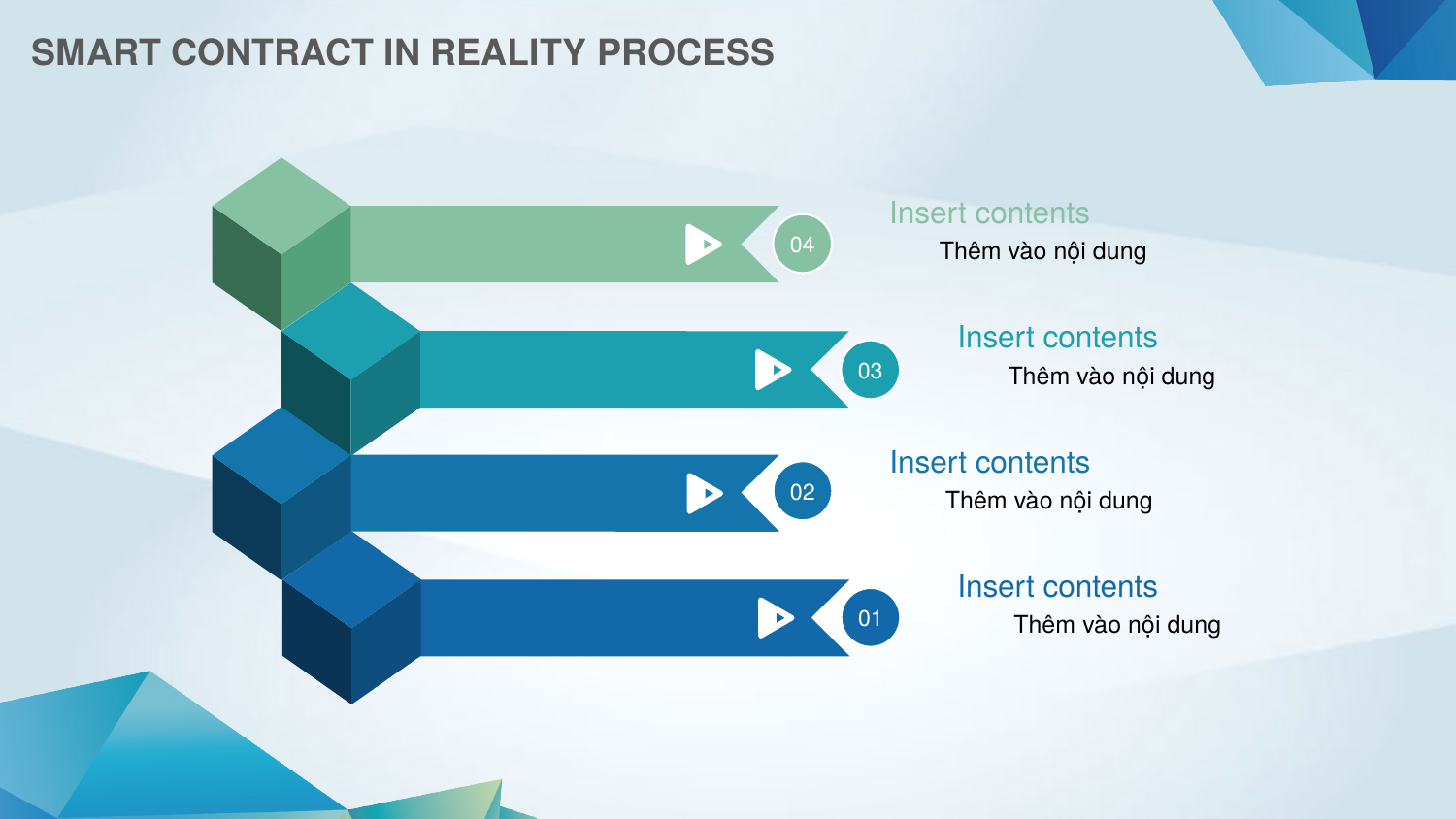

SMART CONTRACT IN REALITY PROCESS

04

Insert contents
Thêm vào nội dung

03

Insert contents
Thêm vào nội dung

02

Insert contents
Thêm vào nội dung

01

Insert contents
Thêm vào nội dung